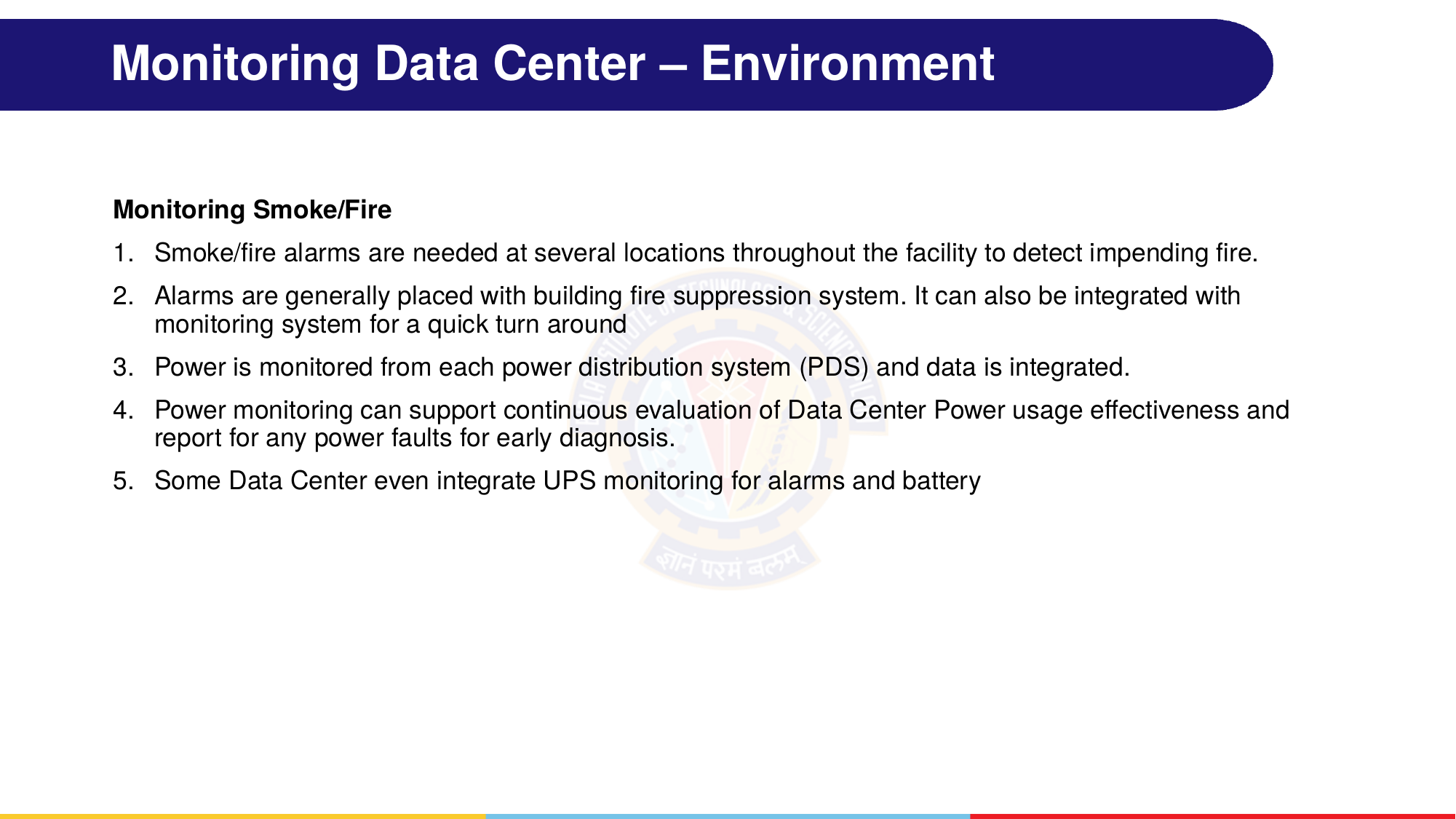

# Monitoring Data Center – Environment
Monitoring Smoke/Fire
Smoke/fire alarms are needed at several locations throughout the facility to detect impending fire.
Alarms are generally placed with building fire suppression system. It can also be integrated with monitoring system for a quick turn around
Power is monitored from each power distribution system (PDS) and data is integrated.
Power monitoring can support continuous evaluation of Data Center Power usage effectiveness and report for any power faults for early diagnosis.
Some Data Center even integrate UPS monitoring for alarms and battery